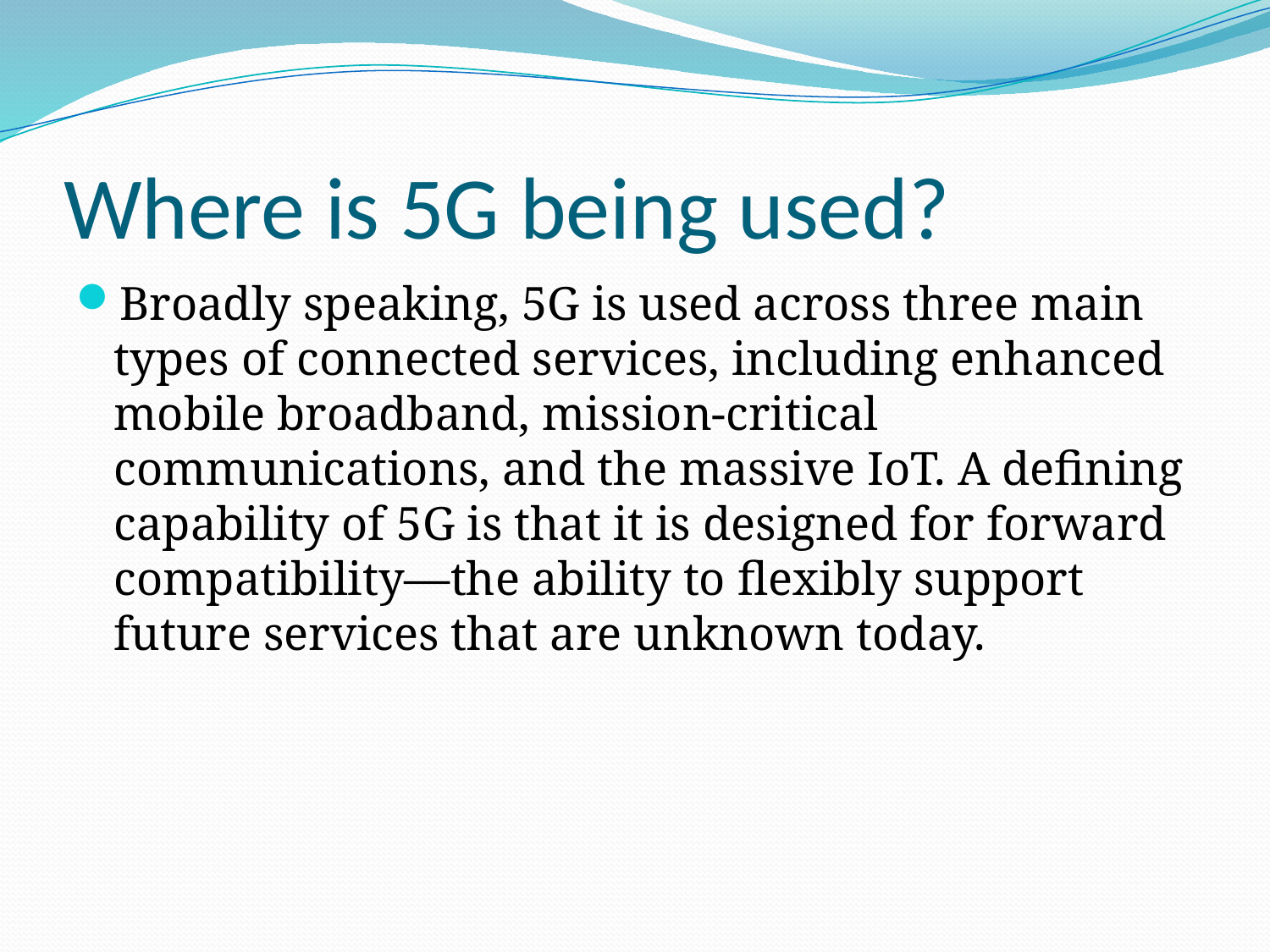

# Where is 5G being used?
Broadly speaking, 5G is used across three main types of connected services, including enhanced mobile broadband, mission-critical communications, and the massive IoT. A defining capability of 5G is that it is designed for forward compatibility—the ability to flexibly support future services that are unknown today.